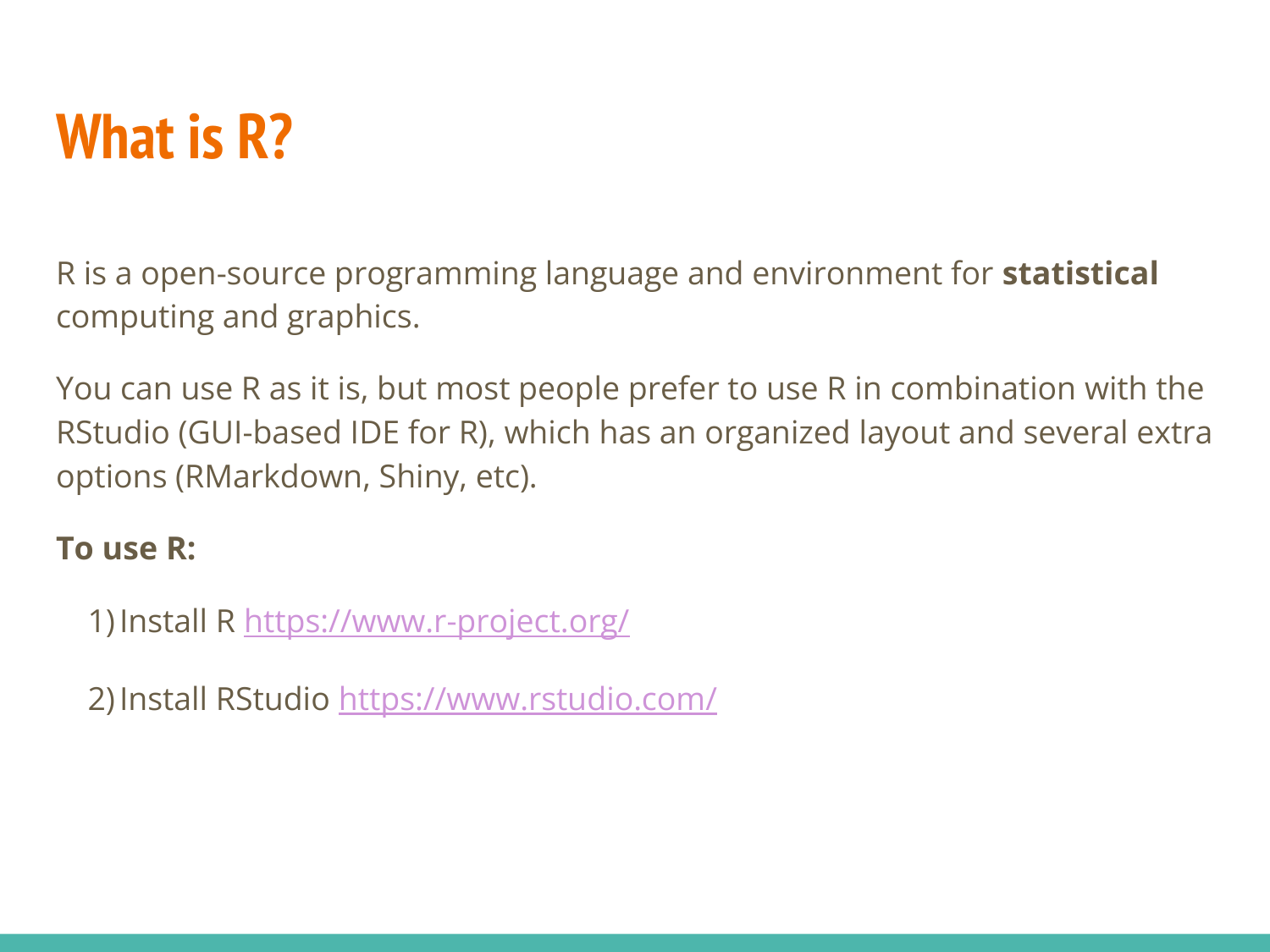

# What is R?
R is a open-source programming language and environment for statistical computing and graphics.
You can use R as it is, but most people prefer to use R in combination with the RStudio (GUI-based IDE for R), which has an organized layout and several extra options (RMarkdown, Shiny, etc).
To use R:
Install R https://www.r-project.org/
Install RStudio https://www.rstudio.com/